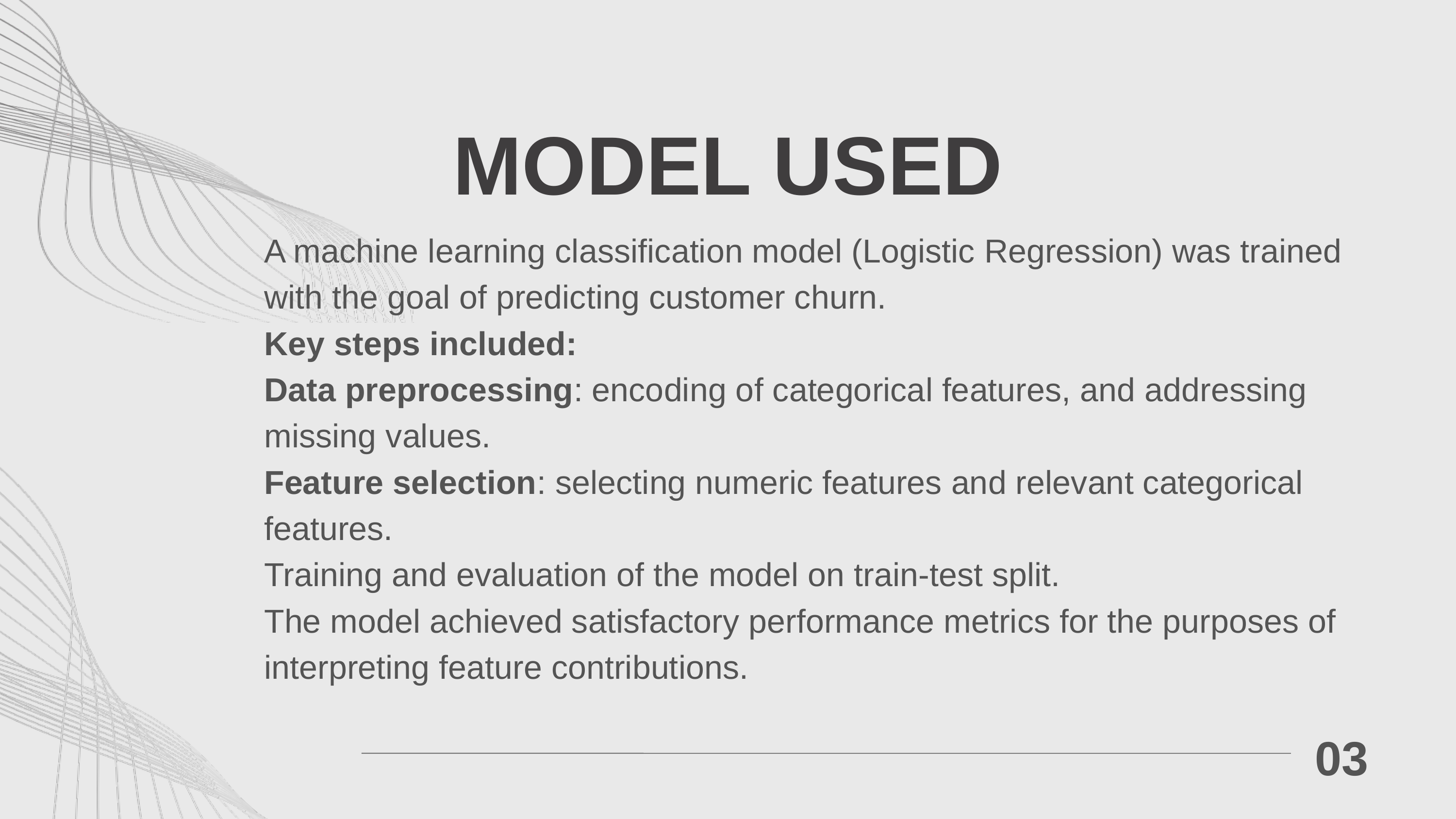

MODEL USED
A machine learning classification model (Logistic Regression) was trained with the goal of predicting customer churn.
Key steps included:
Data preprocessing: encoding of categorical features, and addressing missing values.
Feature selection: selecting numeric features and relevant categorical features.
Training and evaluation of the model on train-test split.
The model achieved satisfactory performance metrics for the purposes of interpreting feature contributions.

03